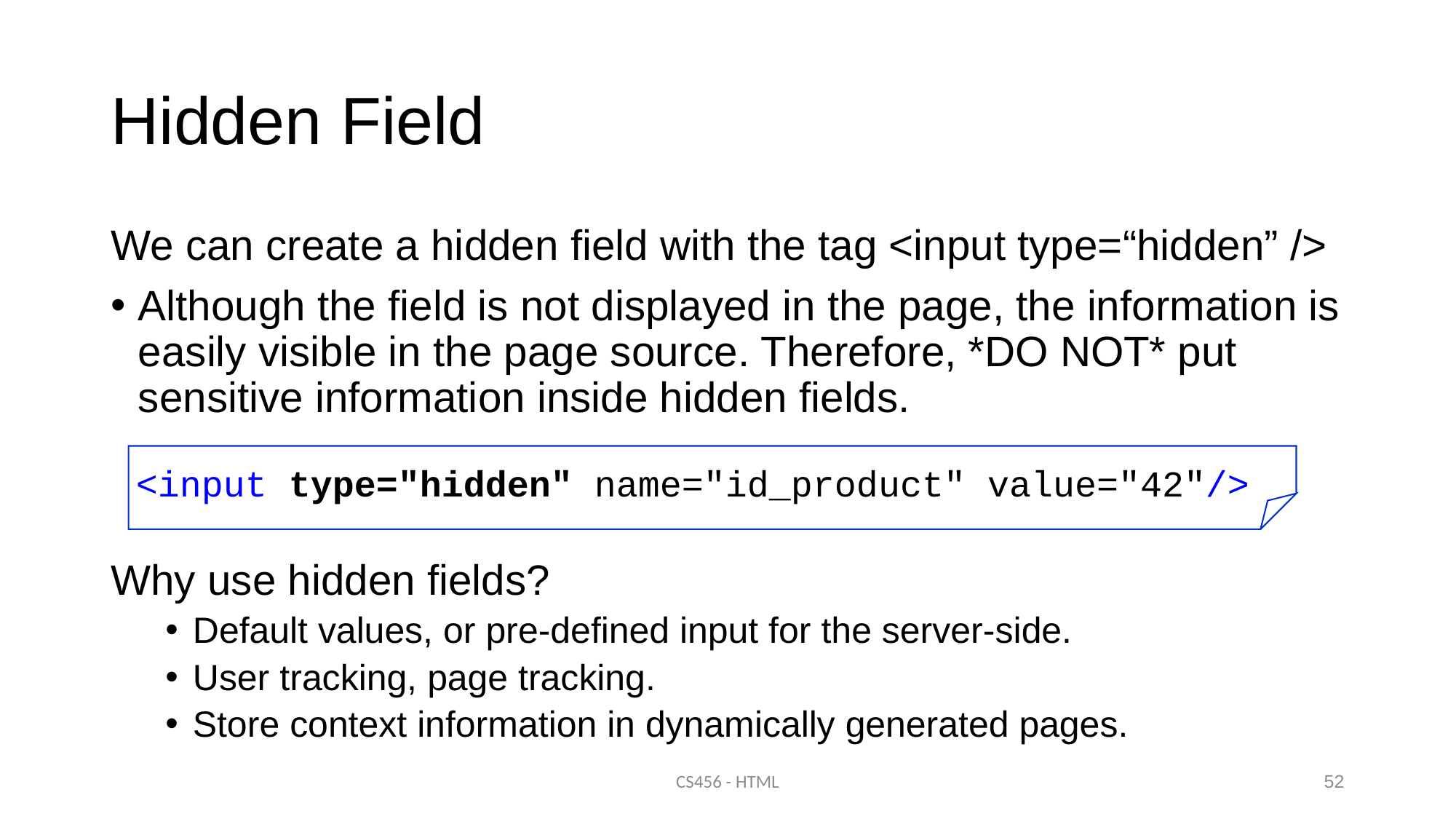

# Hidden Field
We can create a hidden field with the tag <input type=“hidden” />
Although the field is not displayed in the page, the information is easily visible in the page source. Therefore, *DO NOT* put sensitive information inside hidden fields.

Why use hidden fields?
Default values, or pre-defined input for the server-side.
User tracking, page tracking.
Store context information in dynamically generated pages.

<input type="hidden" name="id_product" value="42"/>
CS456 - HTML
52